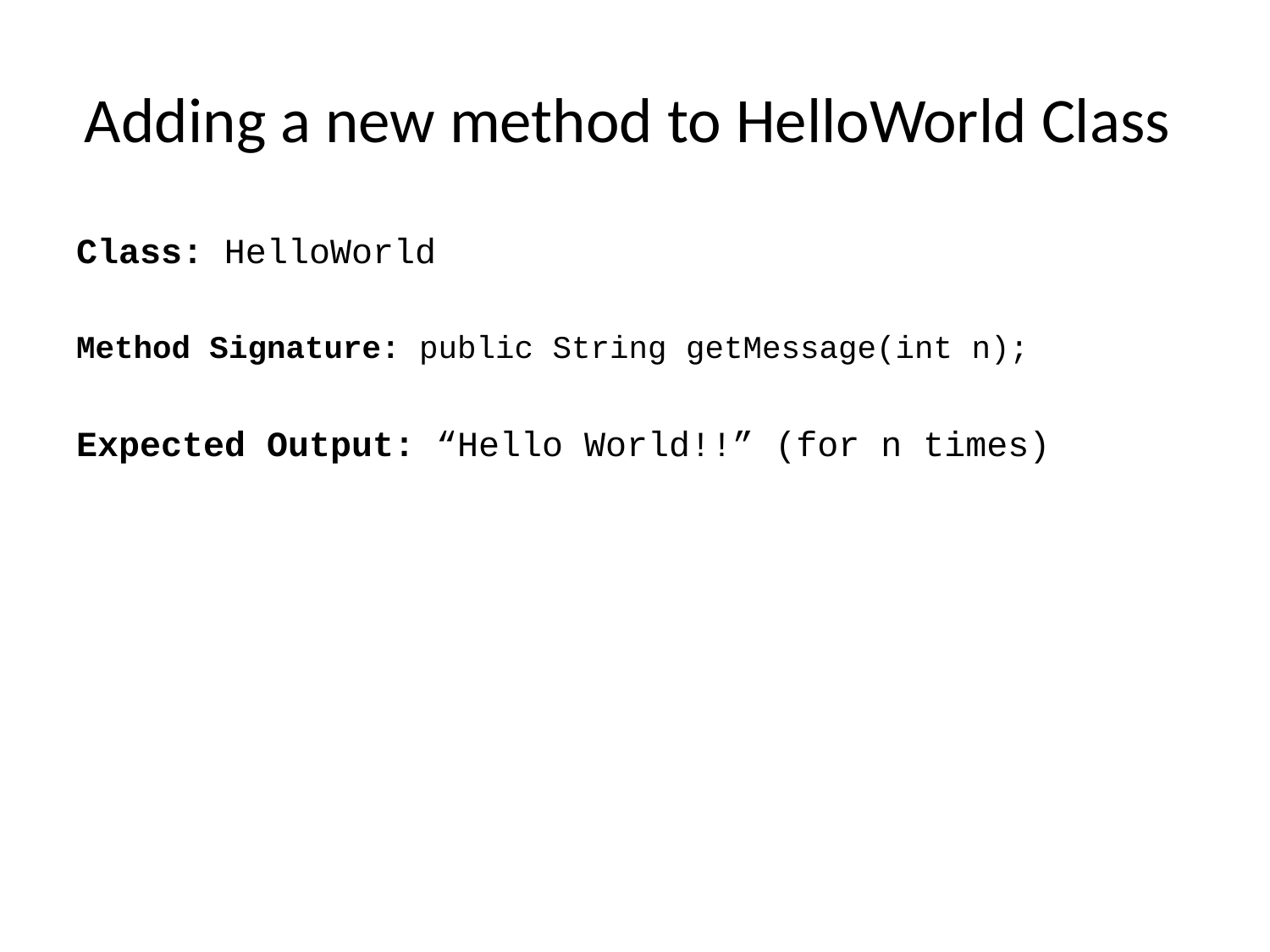

# Adding a new method to HelloWorld Class
Class: HelloWorld

Method Signature: public String getMessage(int n);

Expected Output: “Hello World!!” (for n times)